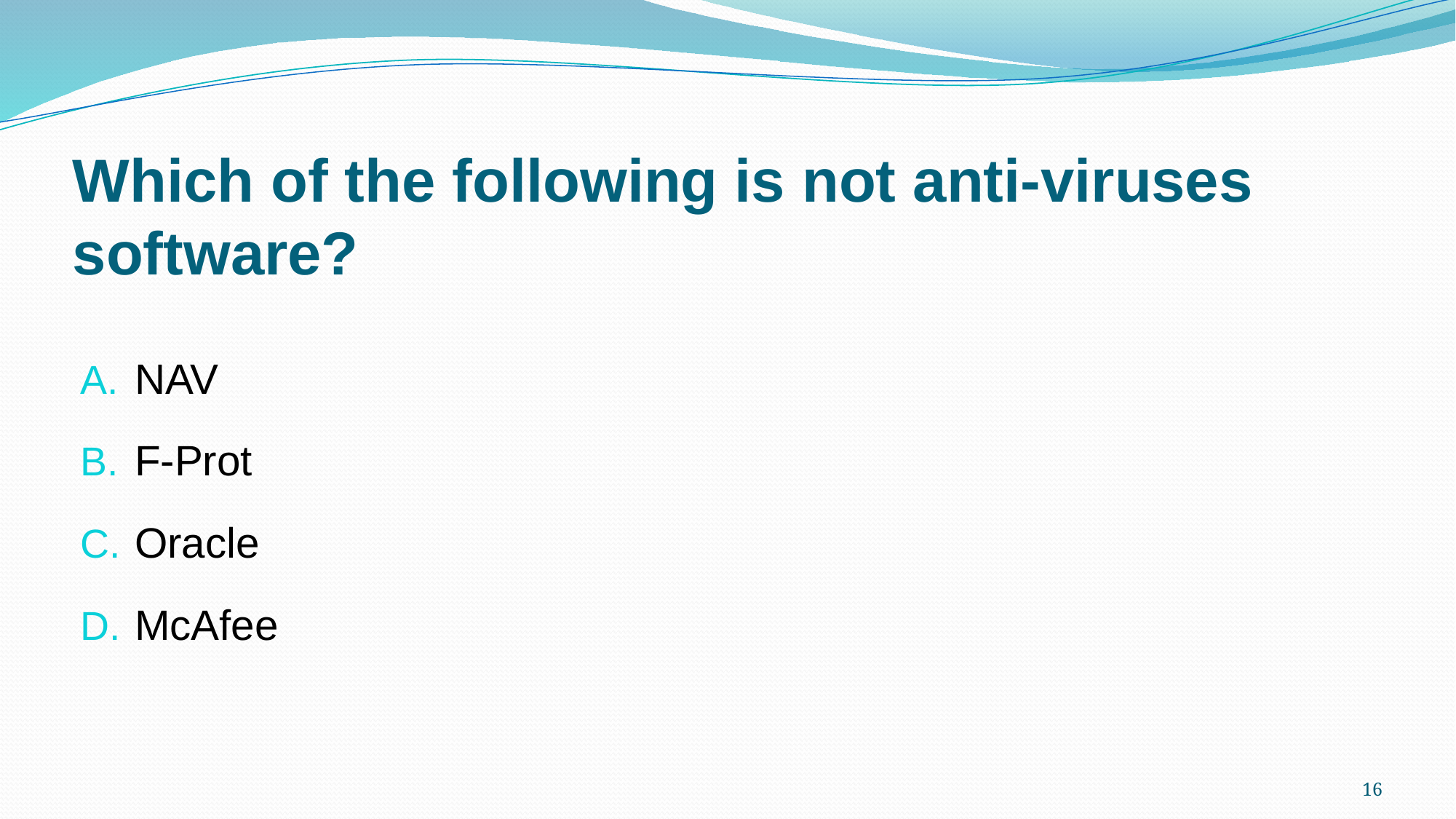

# Which of the following is not anti-viruses software?
NAV
F-Prot
Oracle
McAfee

16